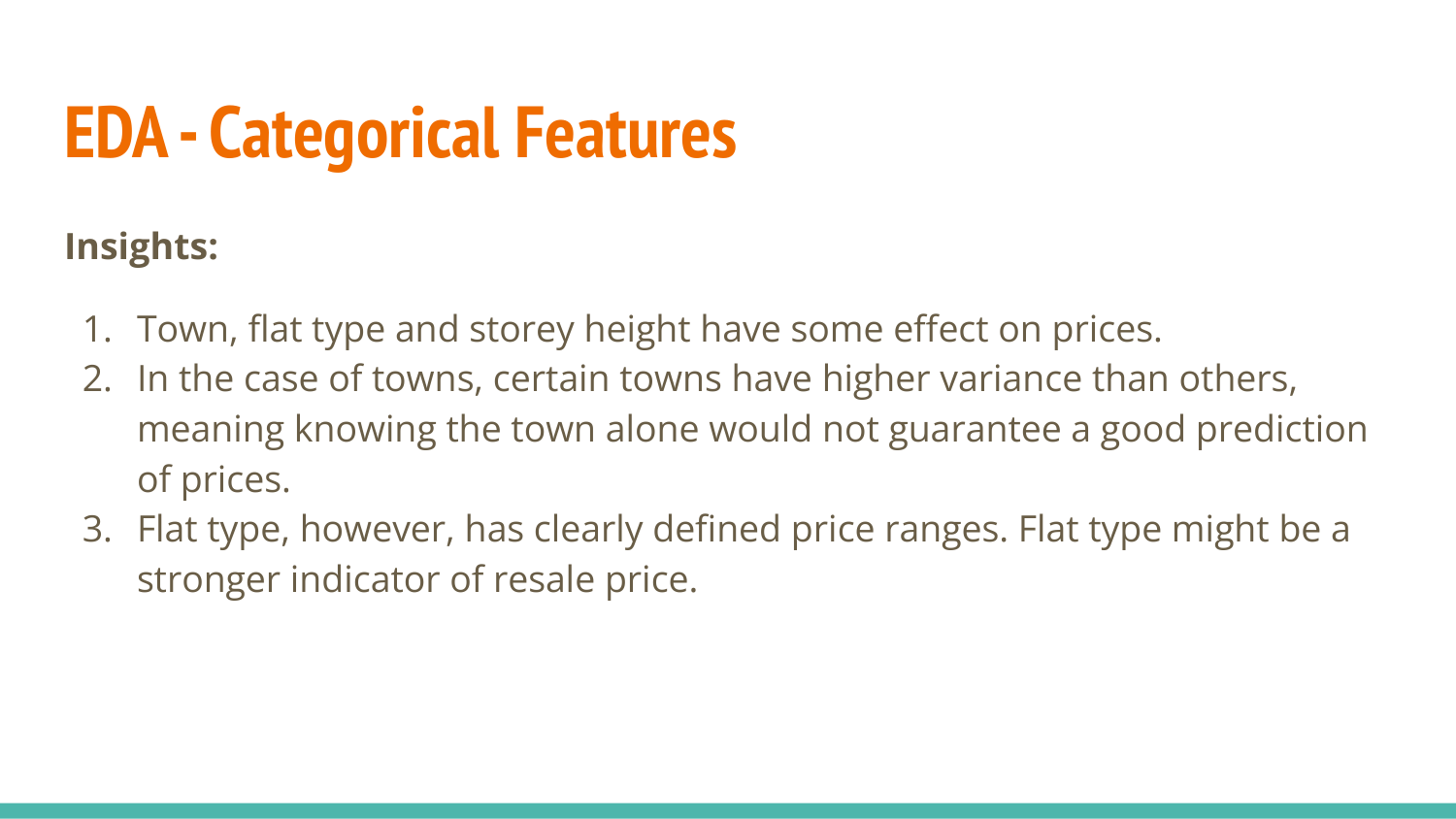

# EDA - Categorical Features
Insights:
Town, flat type and storey height have some effect on prices.
In the case of towns, certain towns have higher variance than others, meaning knowing the town alone would not guarantee a good prediction of prices.
Flat type, however, has clearly defined price ranges. Flat type might be a stronger indicator of resale price.